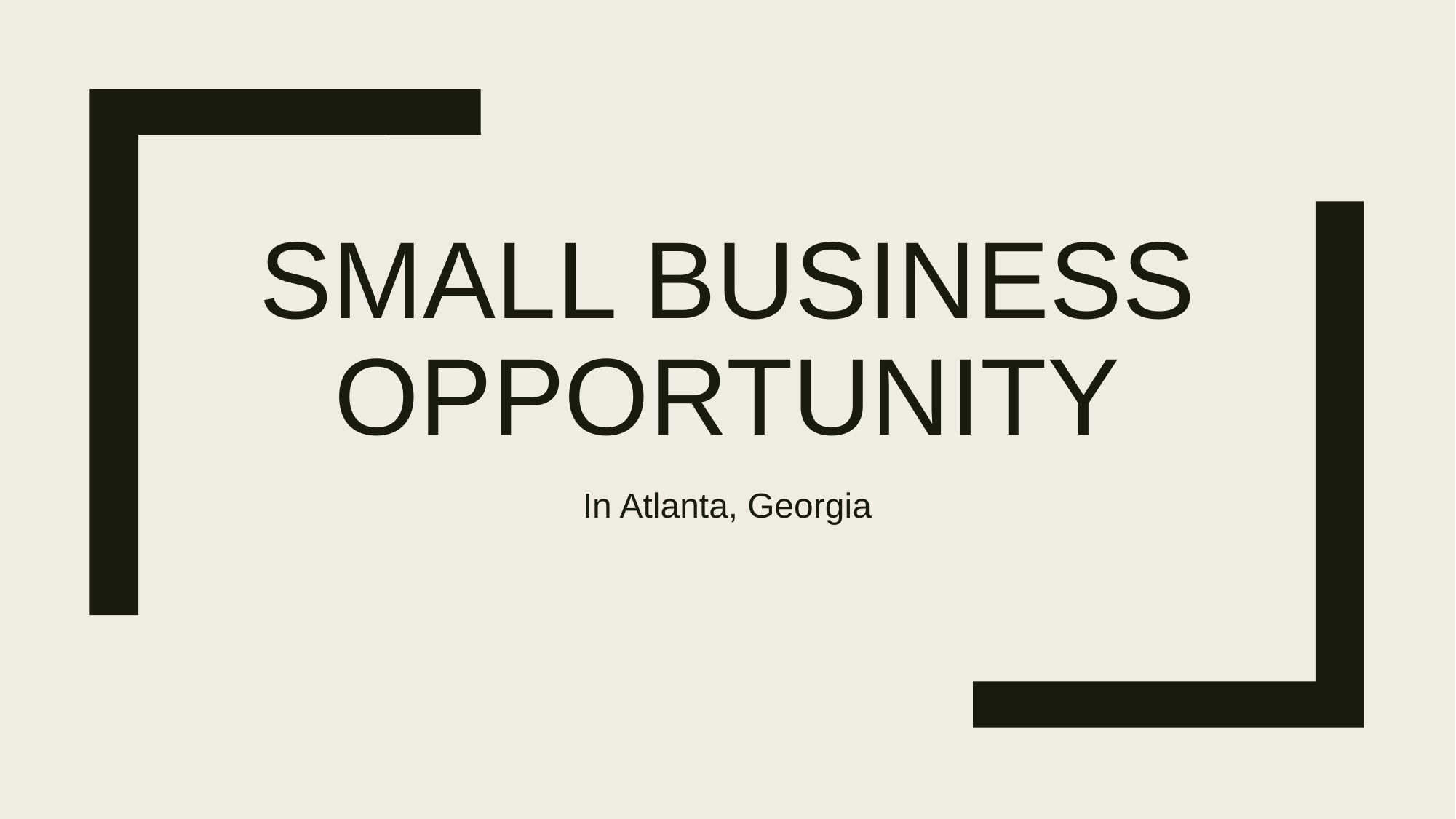

# Small Business Opportunity
In Atlanta, Georgia